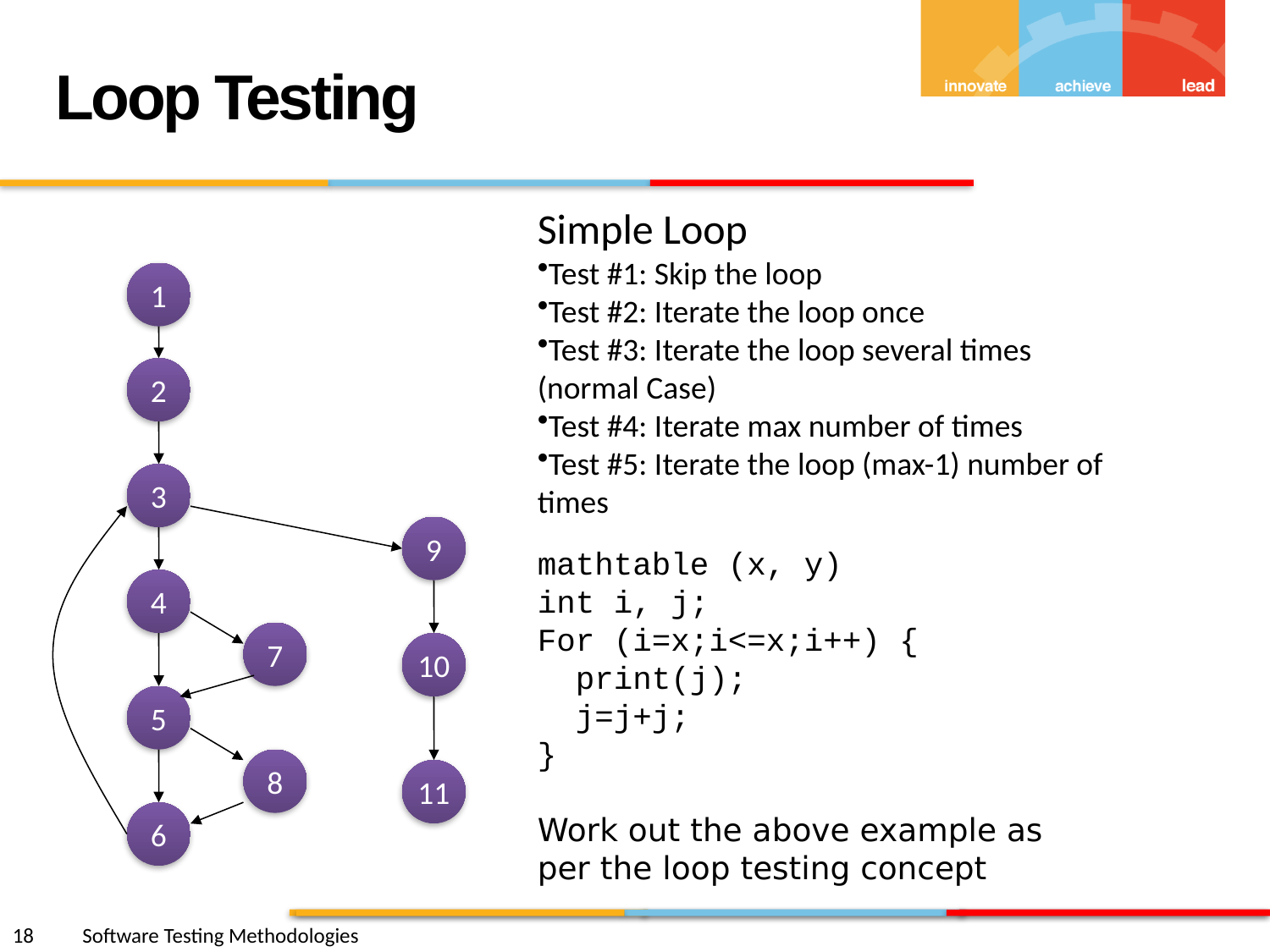

Loop Testing
Simple Loop
Test #1: Skip the loop
Test #2: Iterate the loop once
Test #3: Iterate the loop several times (normal Case)
Test #4: Iterate max number of times
Test #5: Iterate the loop (max-1) number of times
1

2

3

9

mathtable (x, y)
int i, j;
For (i=x;i<=x;i++) {
  print(j);
  j=j+j;
}

Work out the above example as per the loop testing concept
4

7

10

5

8
11
6